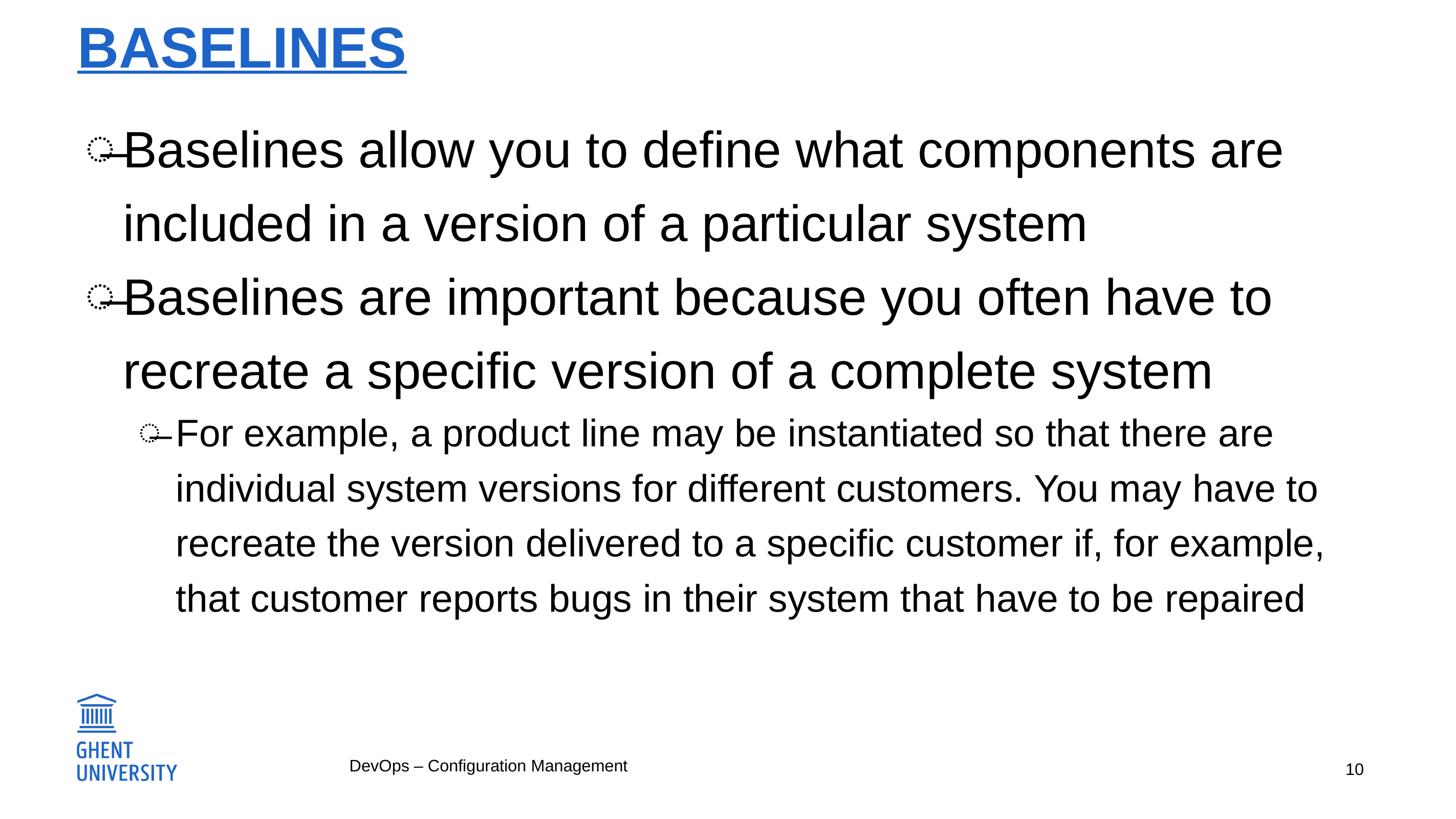

# baselines
Baselines allow you to define what components are included in a version of a particular system
Baselines are important because you often have to recreate a specific version of a complete system
For example, a product line may be instantiated so that there are individual system versions for different customers. You may have to recreate the version delivered to a specific customer if, for example, that customer reports bugs in their system that have to be repaired